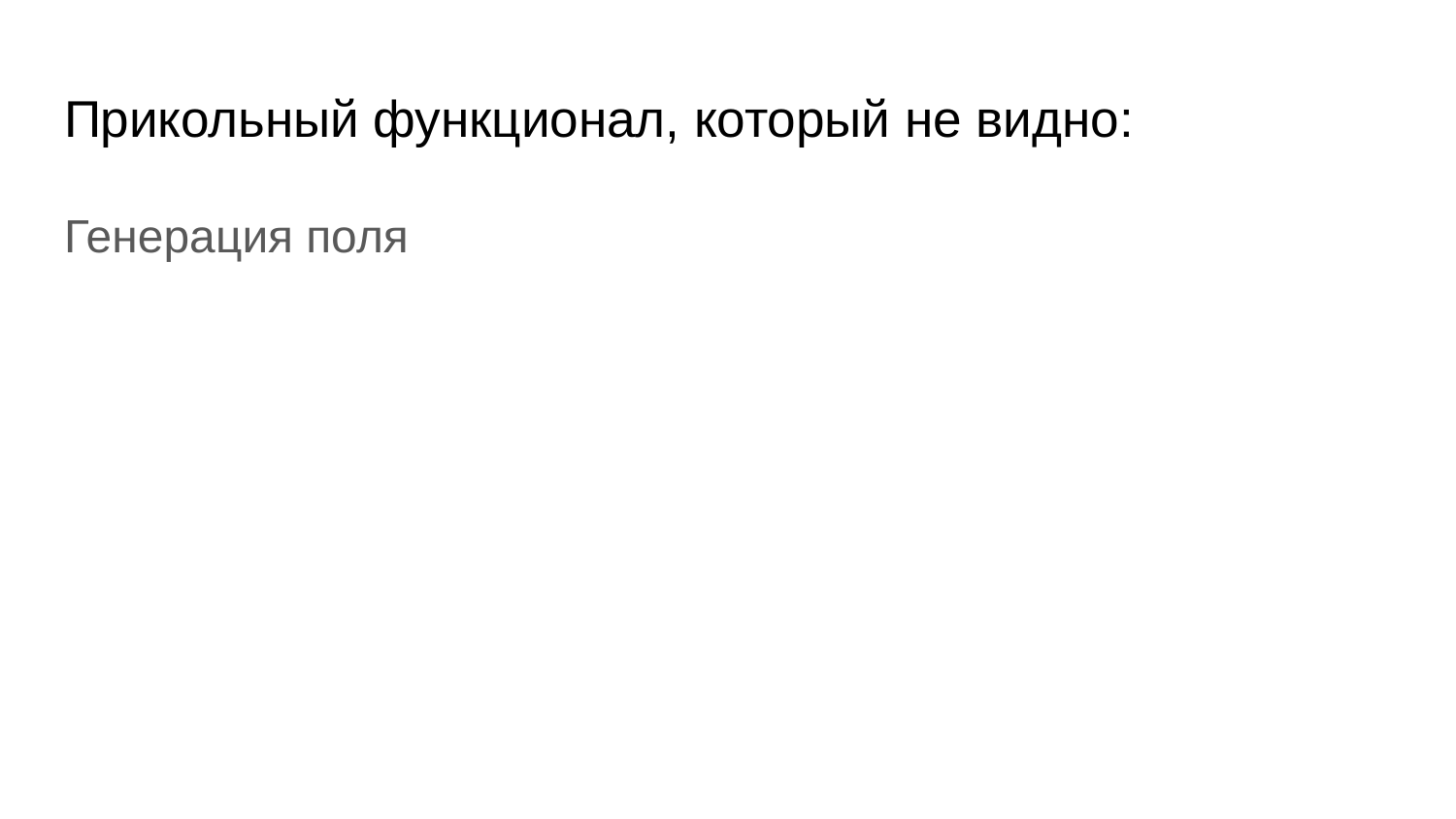

# Прикольный функционал, который не видно:
Генерация поля